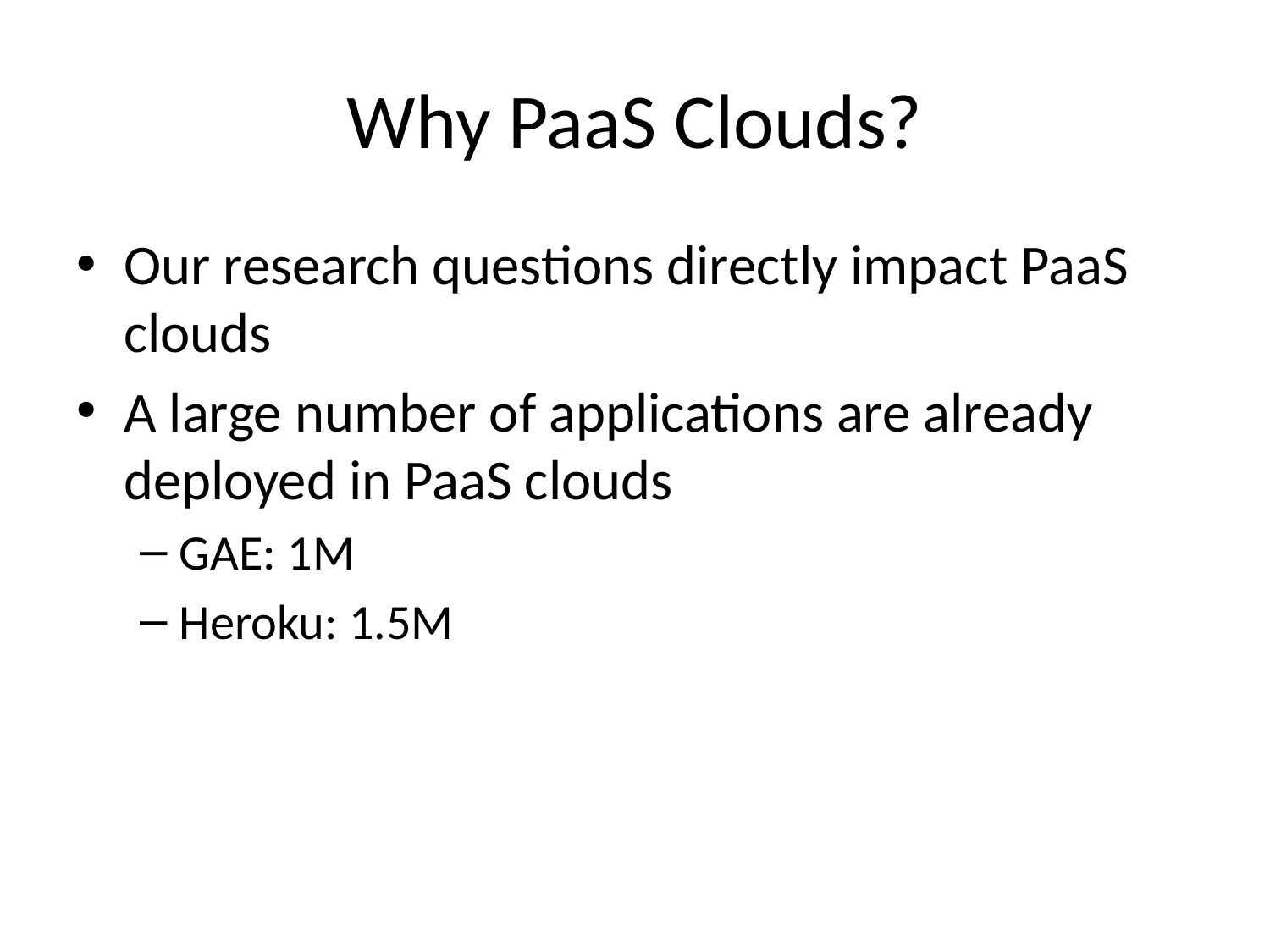

# Why PaaS Clouds?
Our research questions directly impact PaaS clouds
A large number of applications are already deployed in PaaS clouds
GAE: 1M
Heroku: 1.5M